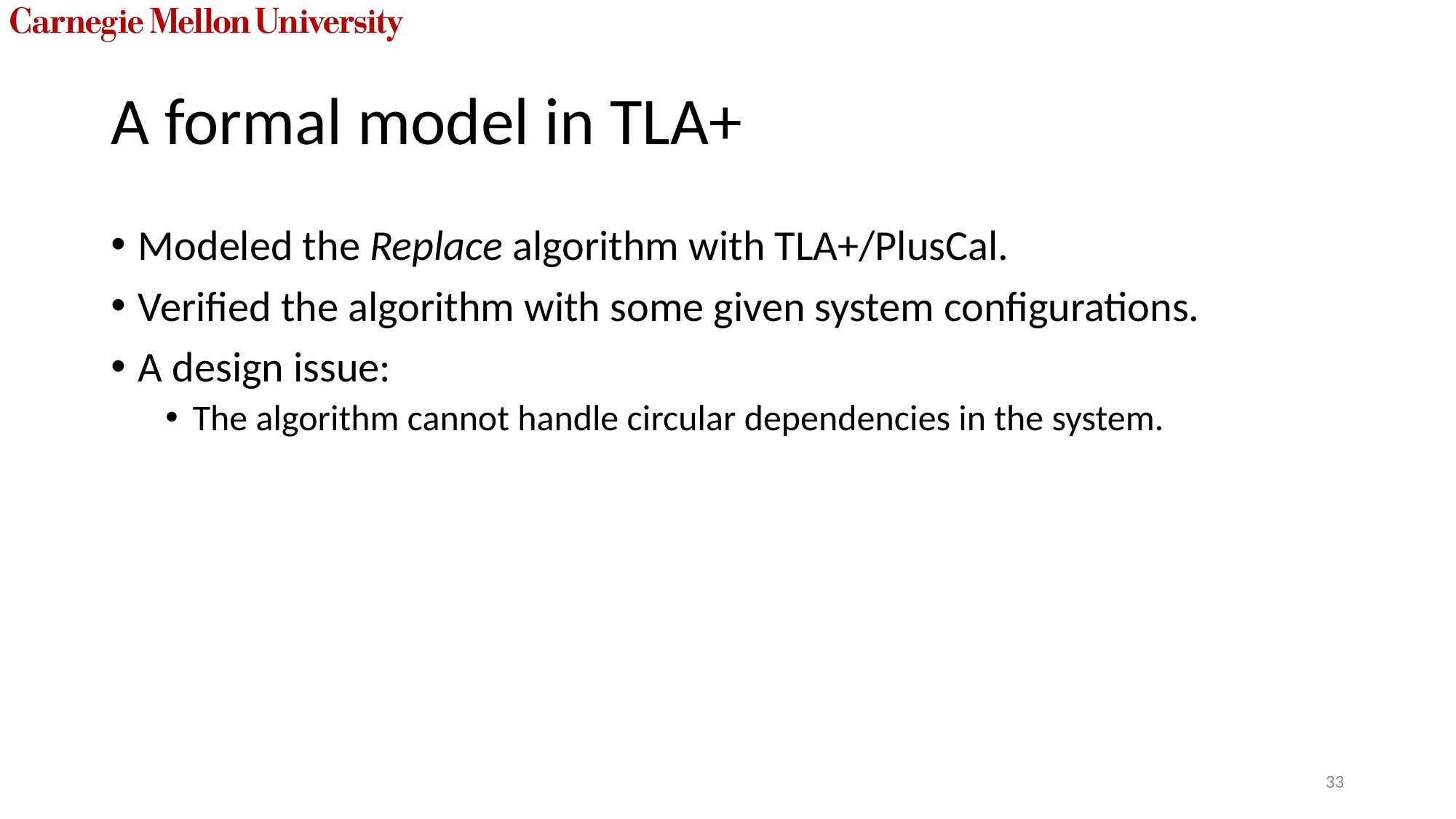

# A formal model in TLA+
Modeled the Replace algorithm with TLA+/PlusCal.
Verified the algorithm with some given system configurations.
A design issue:
The algorithm cannot handle circular dependencies in the system.
33